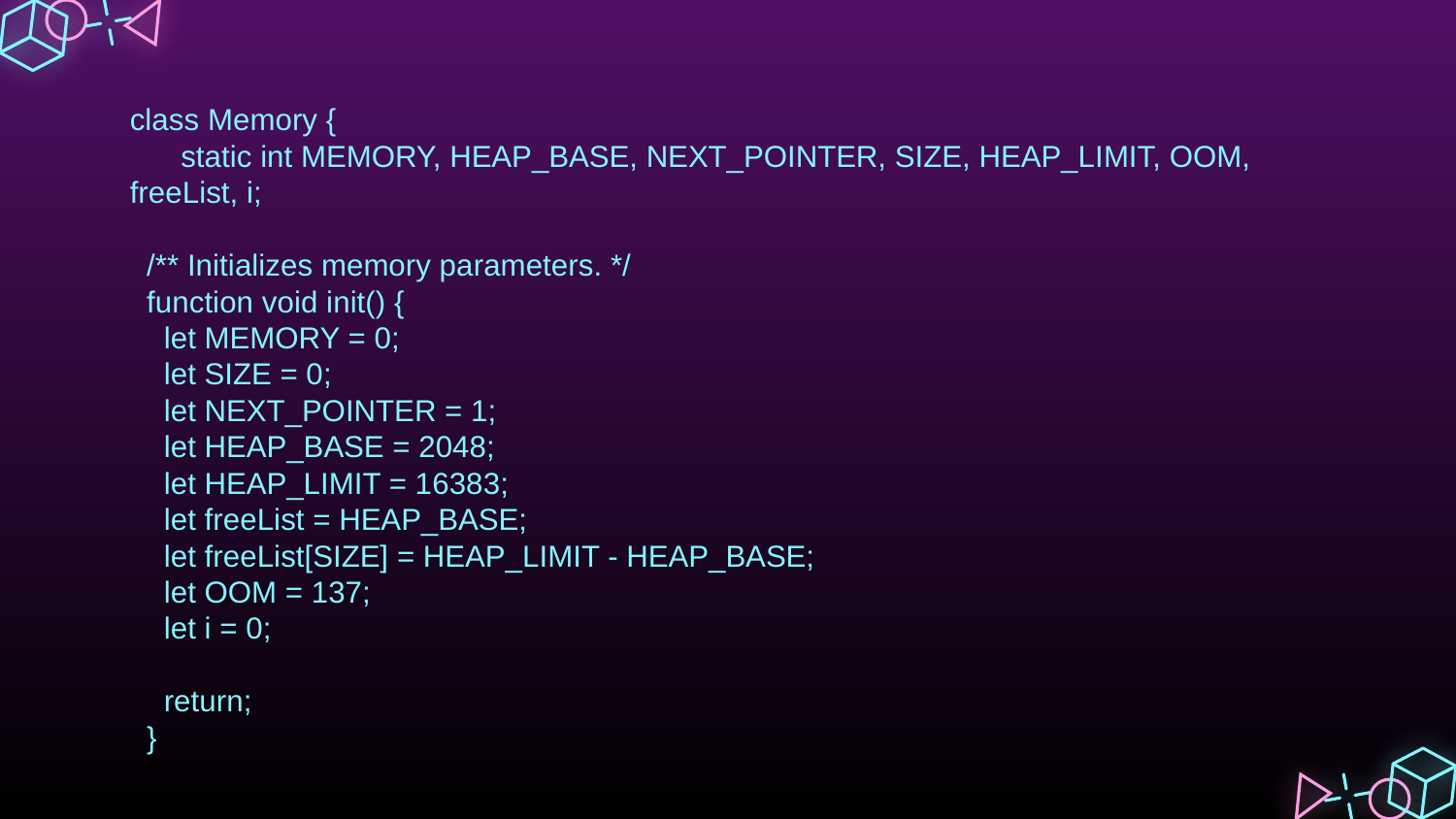

# class Memory {
      static int MEMORY, HEAP_BASE, NEXT_POINTER, SIZE, HEAP_LIMIT, OOM, freeList, i;

  /** Initializes memory parameters. */
  function void init() {
    let MEMORY = 0;
    let SIZE = 0;
    let NEXT_POINTER = 1;
    let HEAP_BASE = 2048;
    let HEAP_LIMIT = 16383;
    let freeList = HEAP_BASE;
    let freeList[SIZE] = HEAP_LIMIT - HEAP_BASE;
    let OOM = 137;
    let i = 0;

    return;
  }